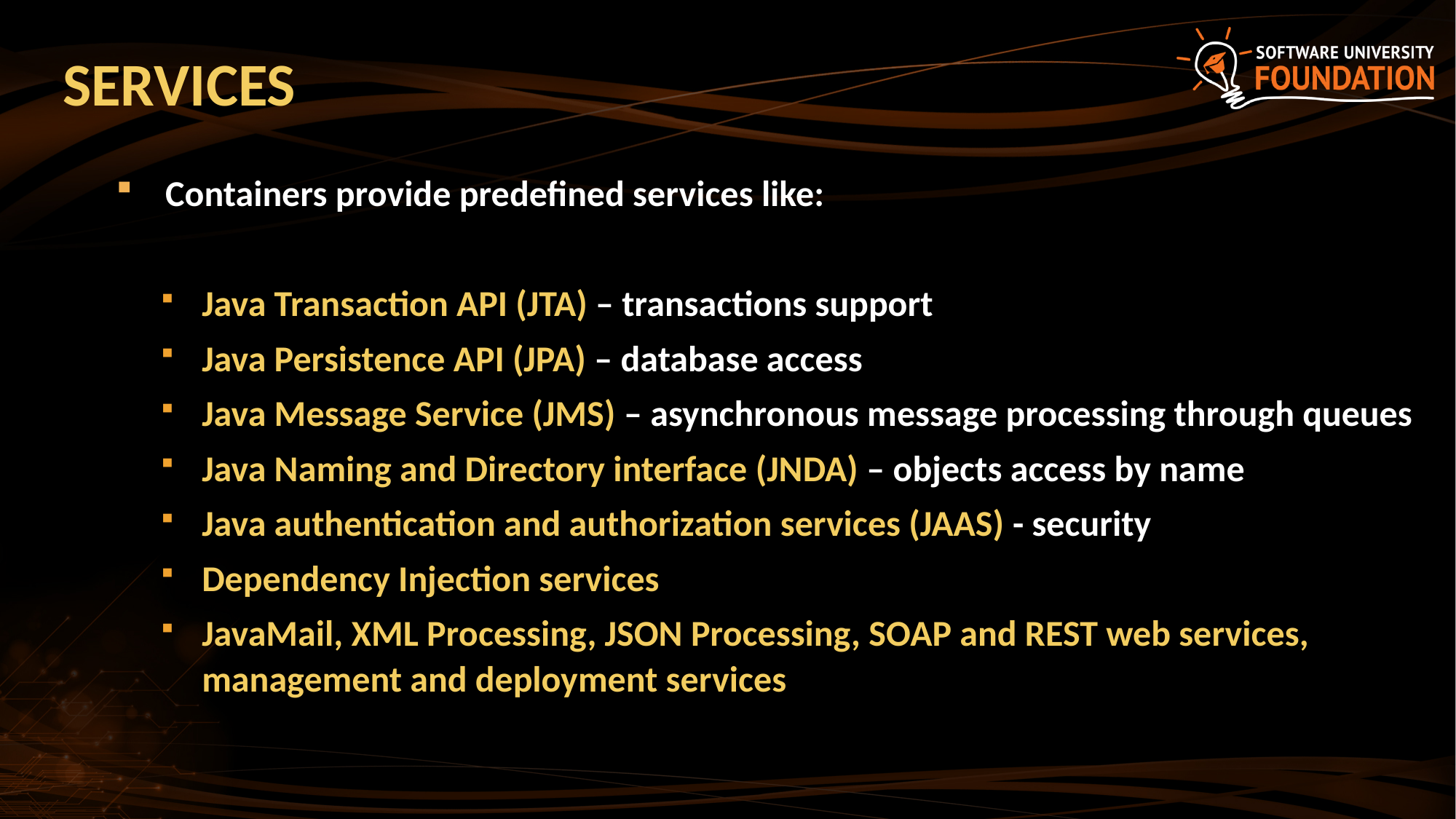

# Services
 Containers provide predefined services like:

Java Transaction API (JTA) – transactions support
Java Persistence API (JPA) – database access
Java Message Service (JMS) – asynchronous message processing through queues
Java Naming and Directory interface (JNDA) – objects access by name
Java authentication and authorization services (JAAS) - security
Dependency Injection services
JavaMail, XML Processing, JSON Processing, SOAP and REST web services, management and deployment services